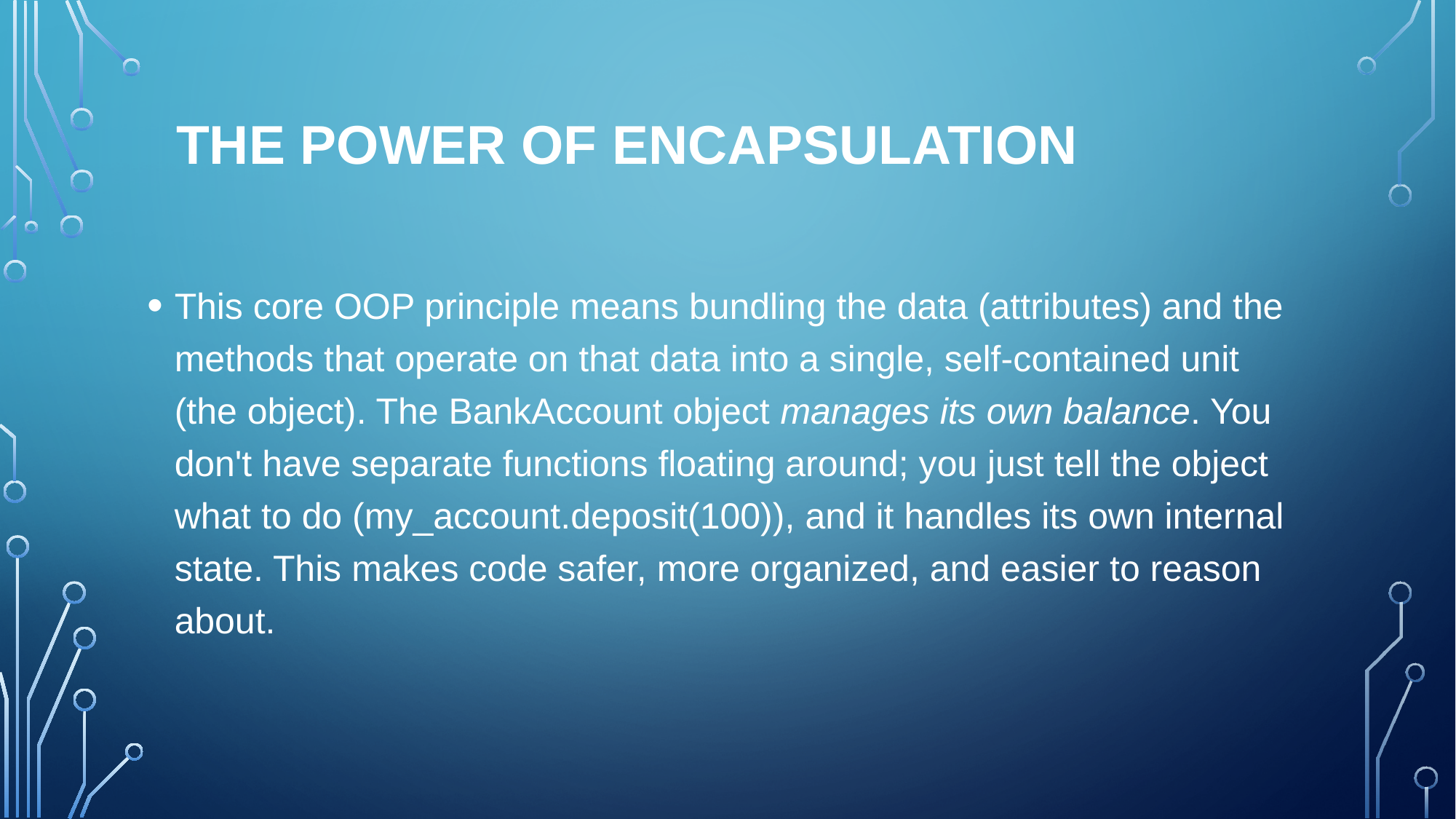

# The Power of Encapsulation
This core OOP principle means bundling the data (attributes) and the methods that operate on that data into a single, self-contained unit (the object). The BankAccount object manages its own balance. You don't have separate functions floating around; you just tell the object what to do (my_account.deposit(100)), and it handles its own internal state. This makes code safer, more organized, and easier to reason about.